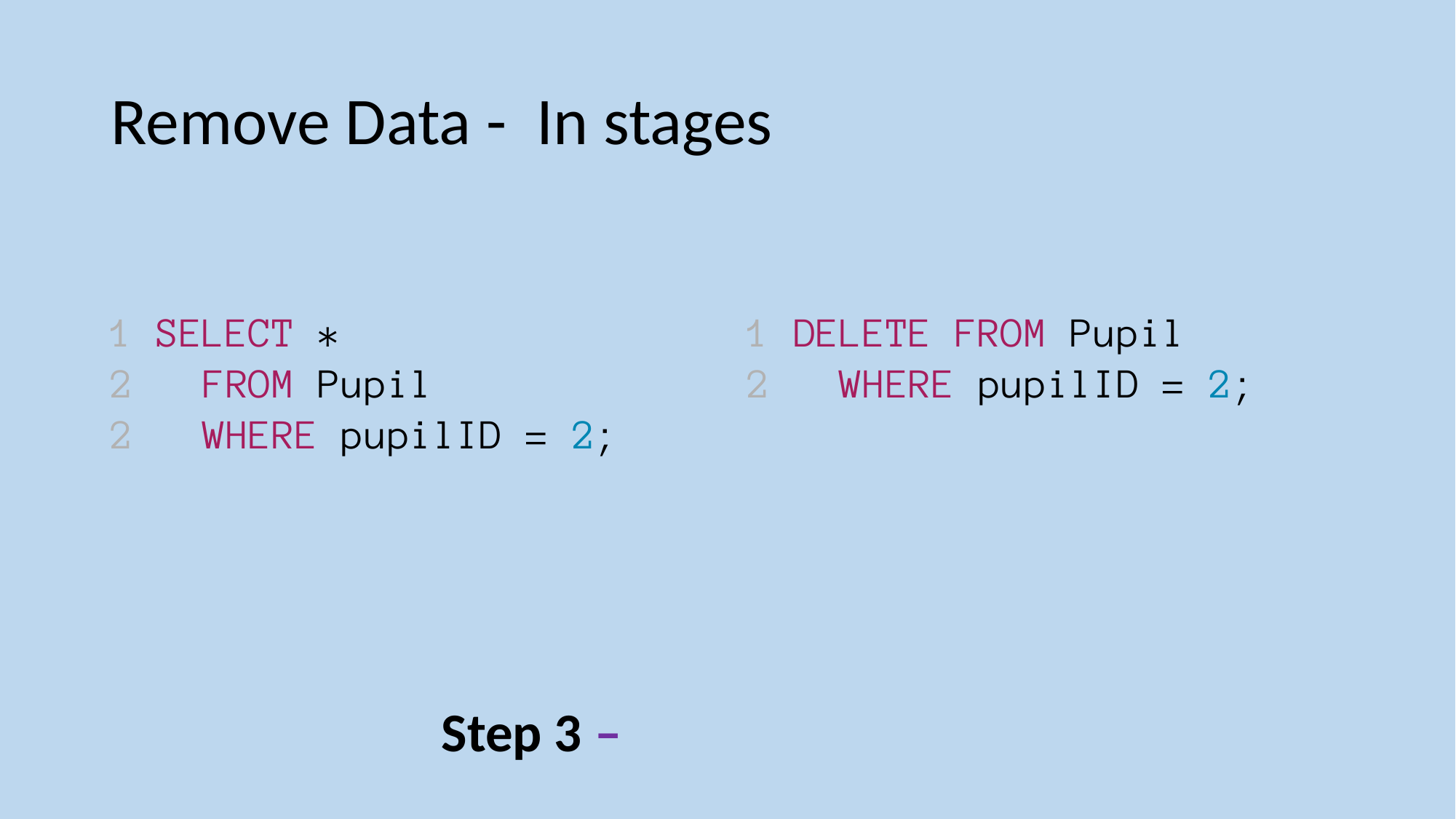

# Remove Data -  In stages

1 SELECT *
2   FROM Pupil
2   WHERE pupilID = 2;

1 DELETE FROM Pupil
2   WHERE pupilID = 2;

Step 3 –